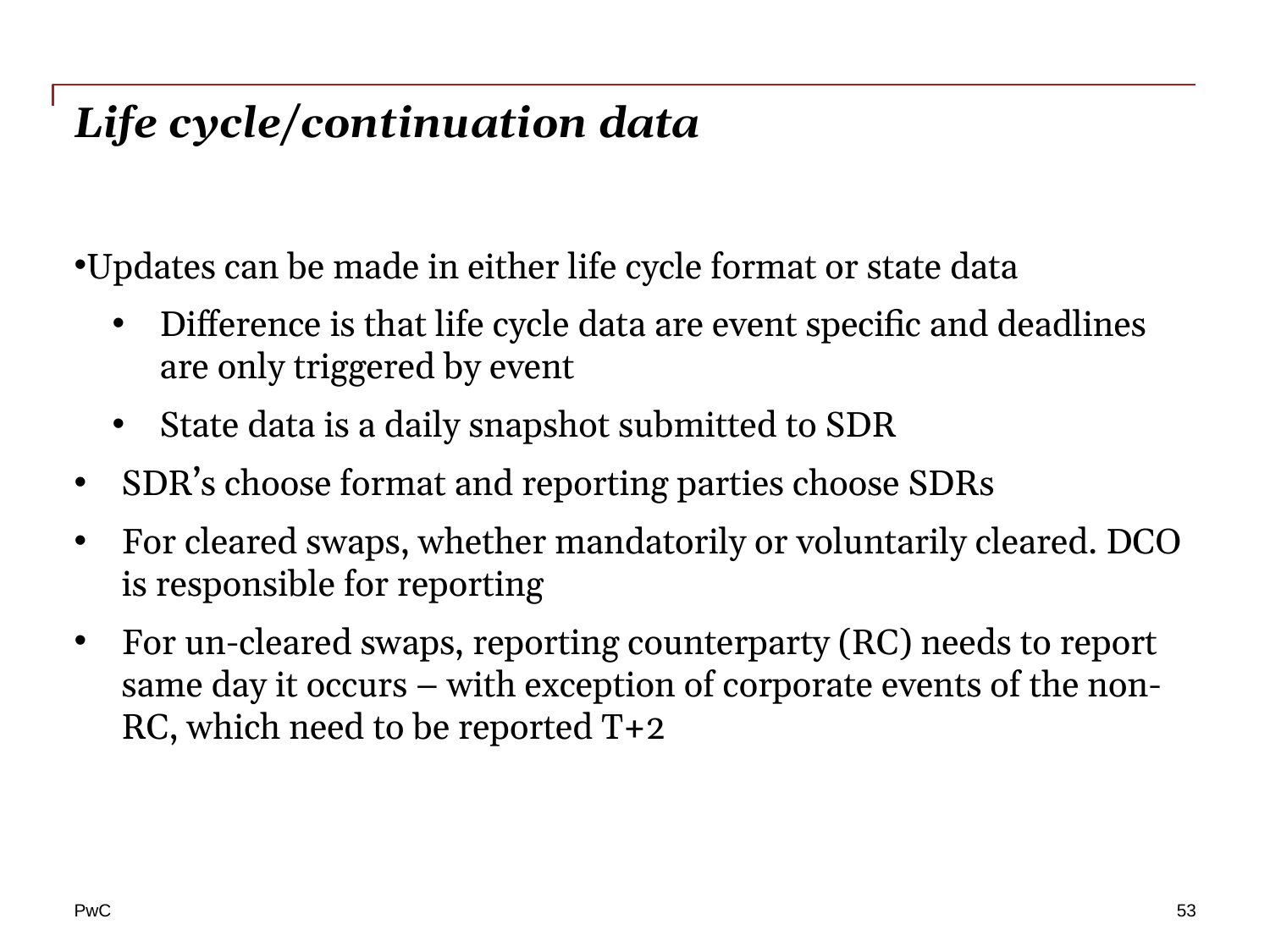

# Life cycle/continuation data
Updates can be made in either life cycle format or state data
Difference is that life cycle data are event specific and deadlines are only triggered by event
State data is a daily snapshot submitted to SDR
SDR’s choose format and reporting parties choose SDRs
For cleared swaps, whether mandatorily or voluntarily cleared. DCO is responsible for reporting
For un-cleared swaps, reporting counterparty (RC) needs to report same day it occurs – with exception of corporate events of the non-RC, which need to be reported T+2

53